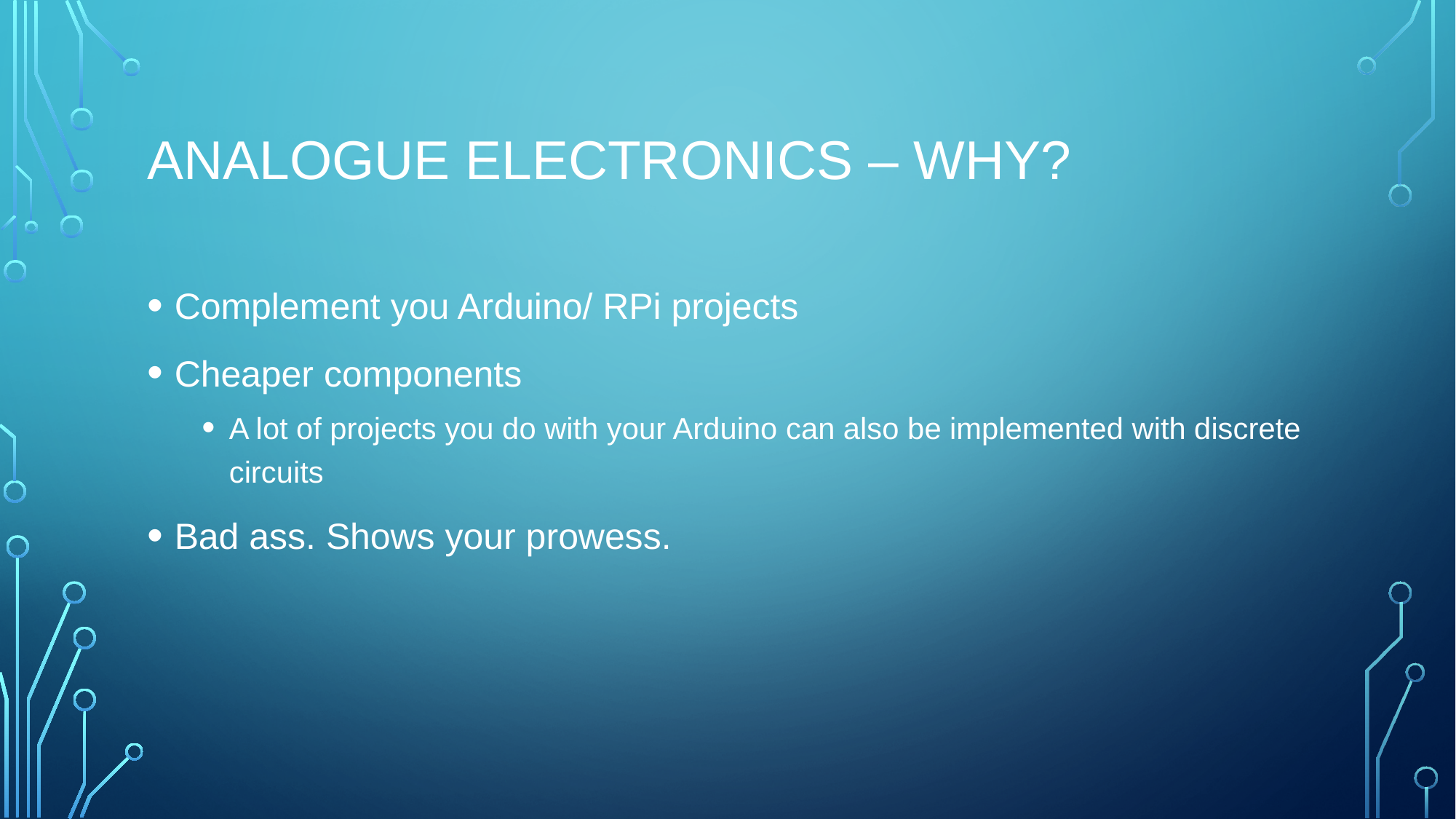

# Analogue Electronics – Why?
Complement you Arduino/ RPi projects
Cheaper components
A lot of projects you do with your Arduino can also be implemented with discrete circuits
Bad ass. Shows your prowess.